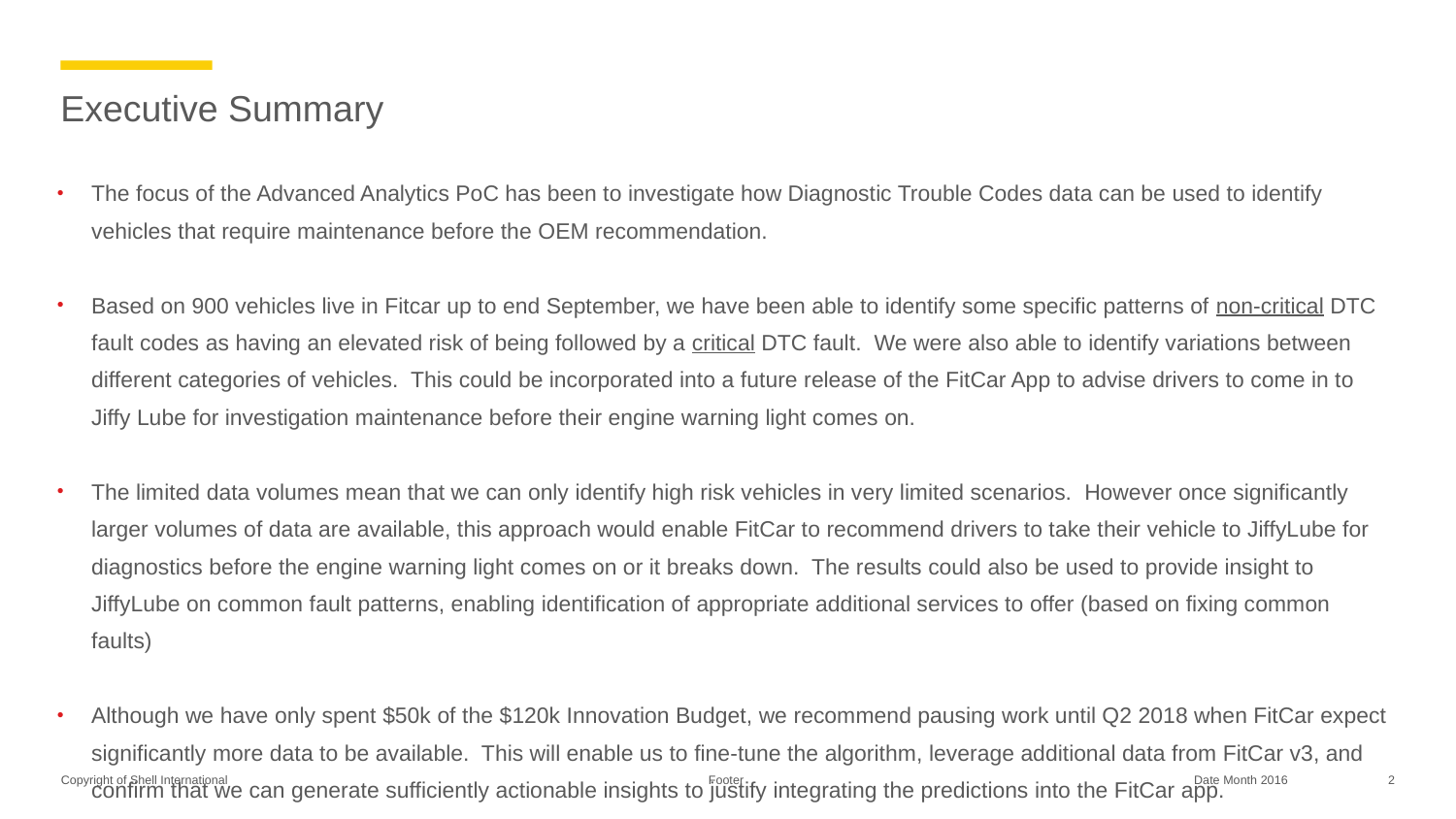

# Executive Summary
The focus of the Advanced Analytics PoC has been to investigate how Diagnostic Trouble Codes data can be used to identify vehicles that require maintenance before the OEM recommendation.

Based on 900 vehicles live in Fitcar up to end September, we have been able to identify some specific patterns of non-critical DTC fault codes as having an elevated risk of being followed by a critical DTC fault.  We were also able to identify variations between different categories of vehicles.  This could be incorporated into a future release of the FitCar App to advise drivers to come in to Jiffy Lube for investigation maintenance before their engine warning light comes on.

The limited data volumes mean that we can only identify high risk vehicles in very limited scenarios.  However once significantly larger volumes of data are available, this approach would enable FitCar to recommend drivers to take their vehicle to JiffyLube for diagnostics before the engine warning light comes on or it breaks down.  The results could also be used to provide insight to JiffyLube on common fault patterns, enabling identification of appropriate additional services to offer (based on fixing common faults)

Although we have only spent $50k of the $120k Innovation Budget, we recommend pausing work until Q2 2018 when FitCar expect significantly more data to be available.  This will enable us to fine-tune the algorithm, leverage additional data from FitCar v3, and confirm that we can generate sufficiently actionable insights to justify integrating the predictions into the FitCar app.

Footer
2
Date Month 2016